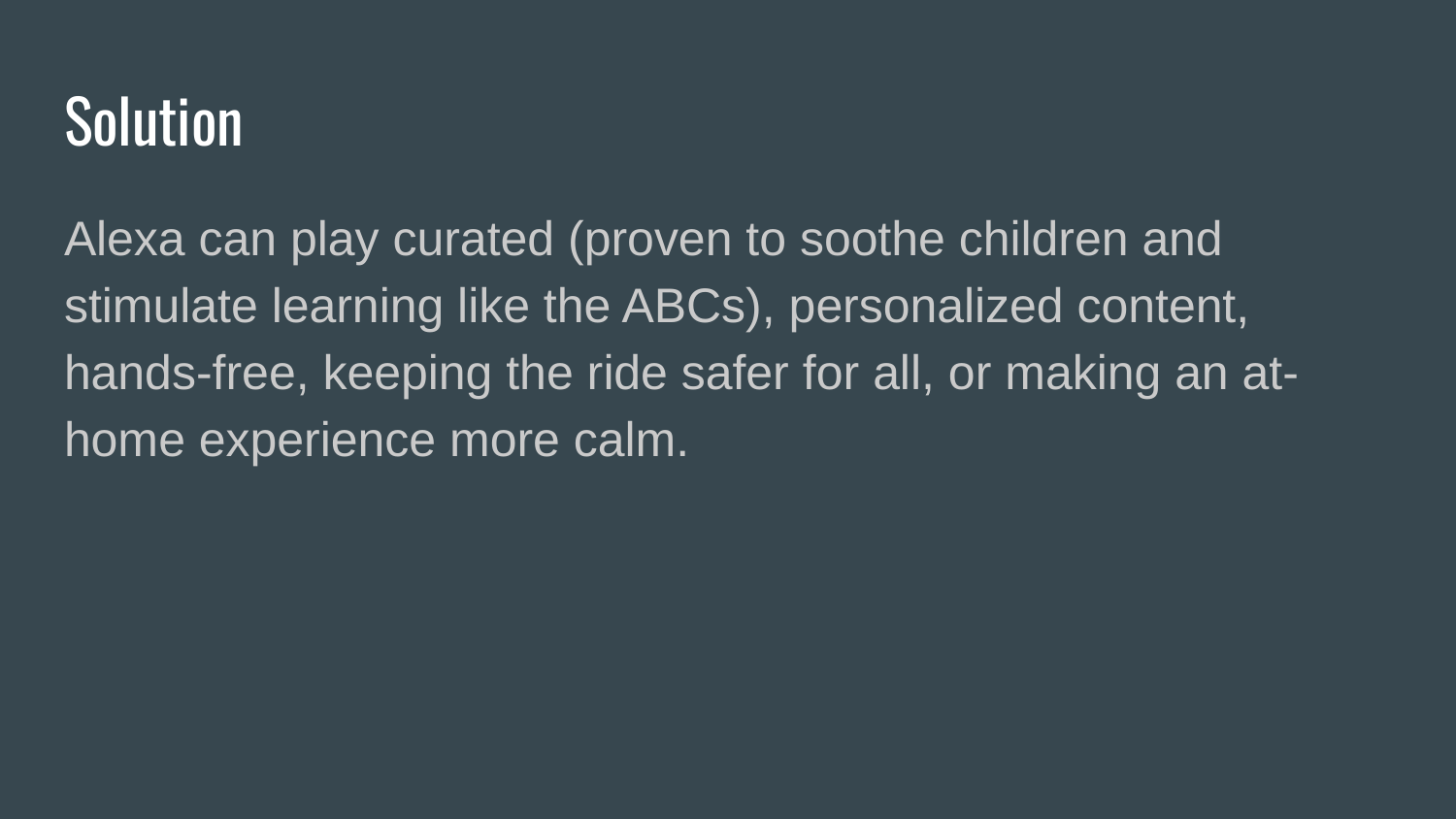

# Solution
Alexa can play curated (proven to soothe children and stimulate learning like the ABCs), personalized content, hands-free, keeping the ride safer for all, or making an at-home experience more calm.